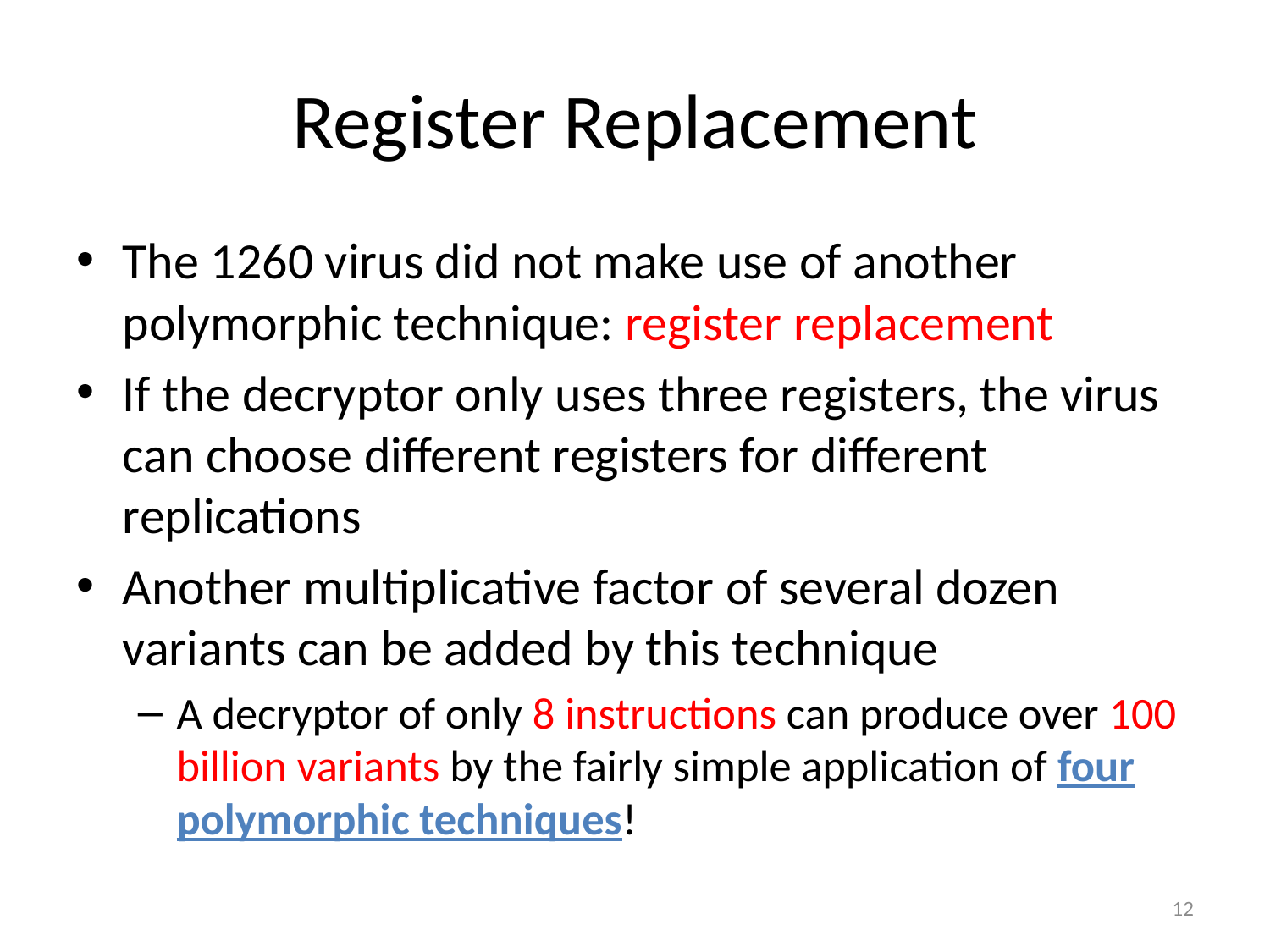

# Register Replacement
The 1260 virus did not make use of another polymorphic technique: register replacement
If the decryptor only uses three registers, the virus can choose different registers for different replications
Another multiplicative factor of several dozen variants can be added by this technique
A decryptor of only 8 instructions can produce over 100 billion variants by the fairly simple application of four polymorphic techniques!
12